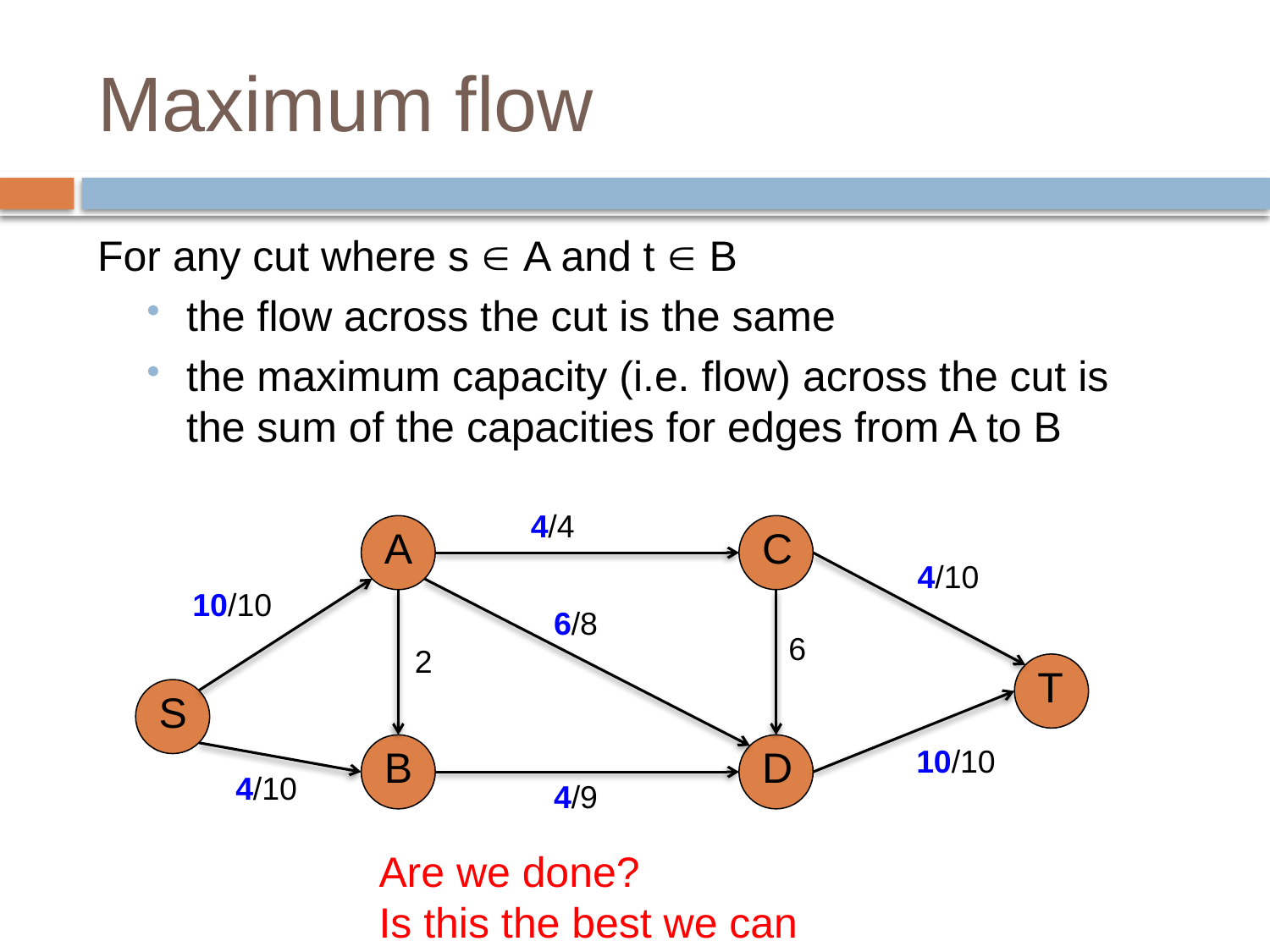

# Maximum flow
For any cut where s ∈ A and t ∈ B
the flow across the cut is the same
the maximum capacity (i.e. flow) across the cut is the sum of the capacities for edges from A to B

4/4

A

C
4/10
10/10
6/8
6
2

T

S

B

D
10/10
4/10
4/9
Are we done?
Is this the best we can do?